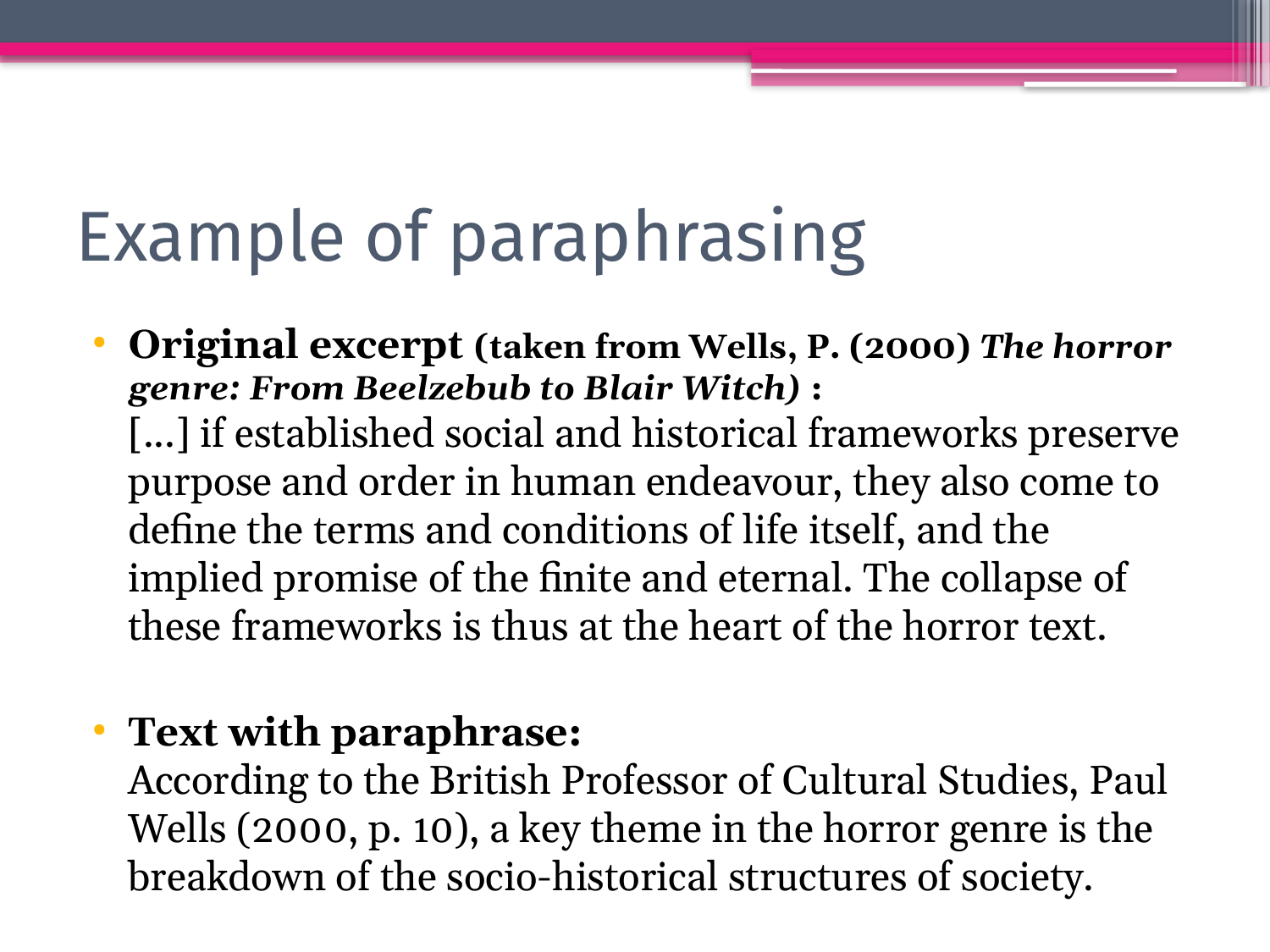

# Example of paraphrasing
Original excerpt (taken from Wells, P. (2000) The horror genre: From Beelzebub to Blair Witch) :
[...] if established social and historical frameworks preserve purpose and order in human endeavour, they also come to define the terms and conditions of life itself, and the implied promise of the finite and eternal. The collapse of these frameworks is thus at the heart of the horror text.

Text with paraphrase:
According to the British Professor of Cultural Studies, Paul Wells (2000, p. 10), a key theme in the horror genre is the breakdown of the socio-historical structures of society.